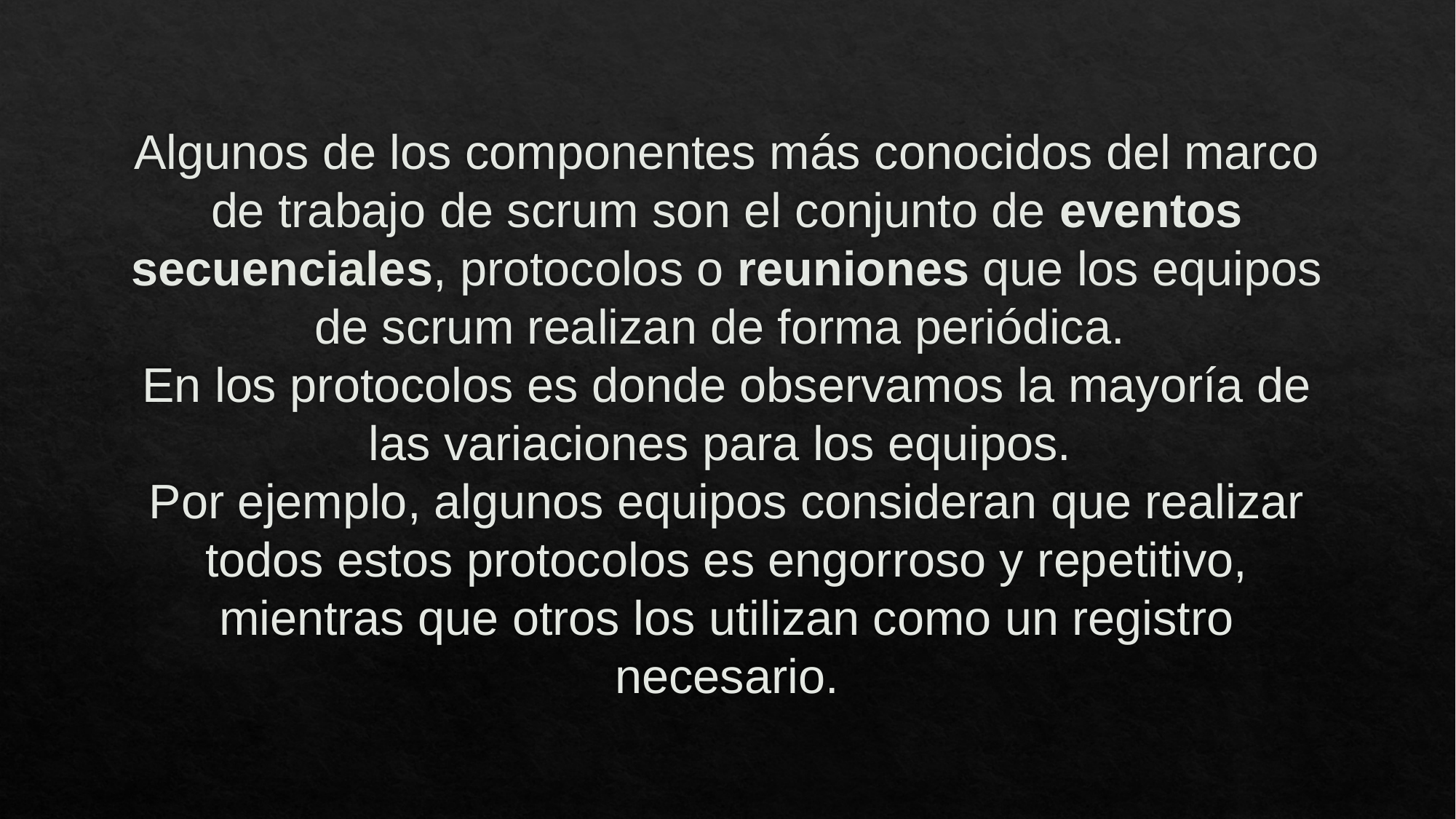

# Algunos de los componentes más conocidos del marco de trabajo de scrum son el conjunto de eventos secuenciales, protocolos o reuniones que los equipos de scrum realizan de forma periódica. En los protocolos es donde observamos la mayoría de las variaciones para los equipos. Por ejemplo, algunos equipos consideran que realizar todos estos protocolos es engorroso y repetitivo, mientras que otros los utilizan como un registro necesario.